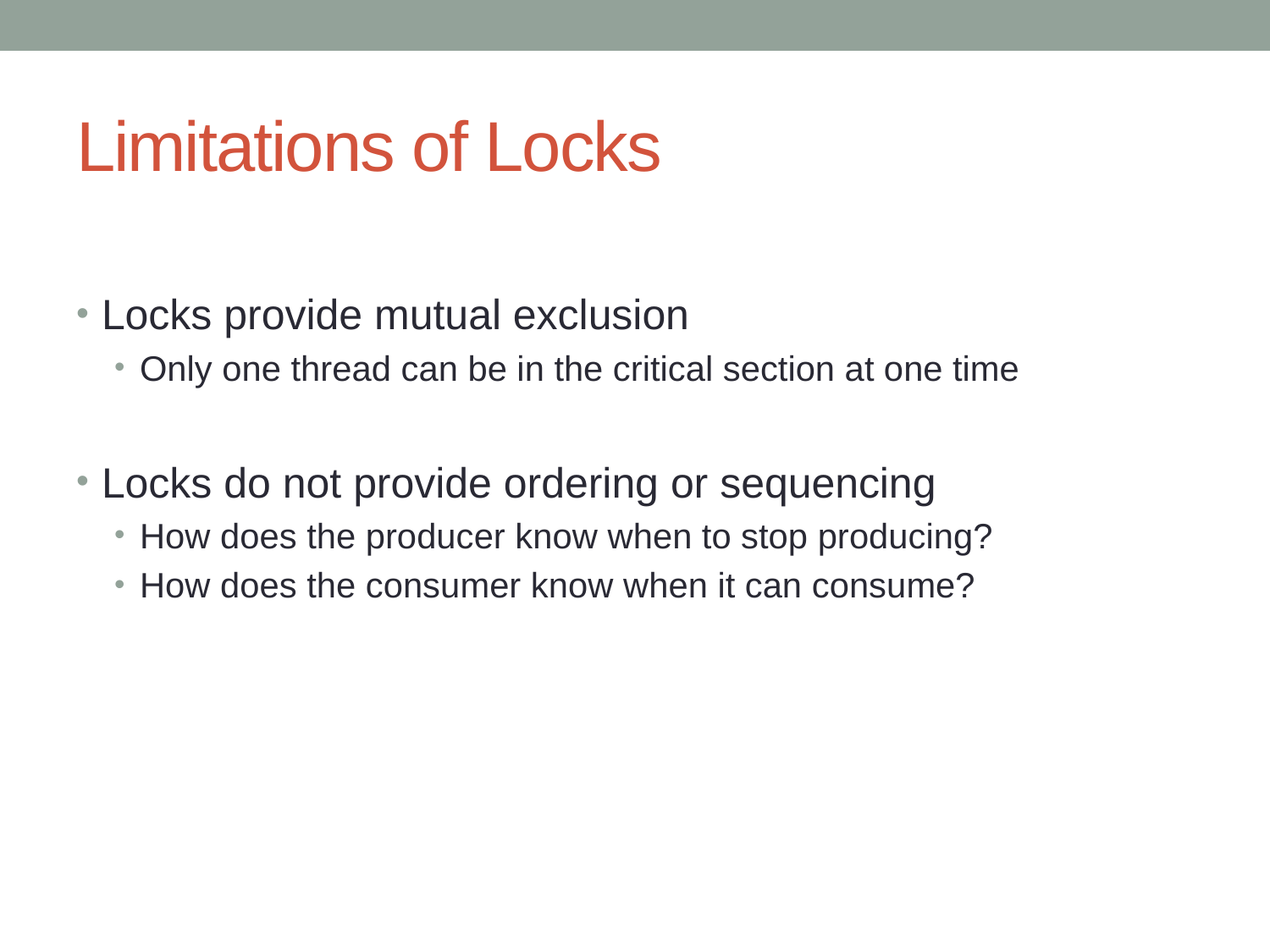

# Limitations of Locks

Locks provide mutual exclusion
Only one thread can be in the critical section at one time

Locks do not provide ordering or sequencing
How does the producer know when to stop producing?
How does the consumer know when it can consume?